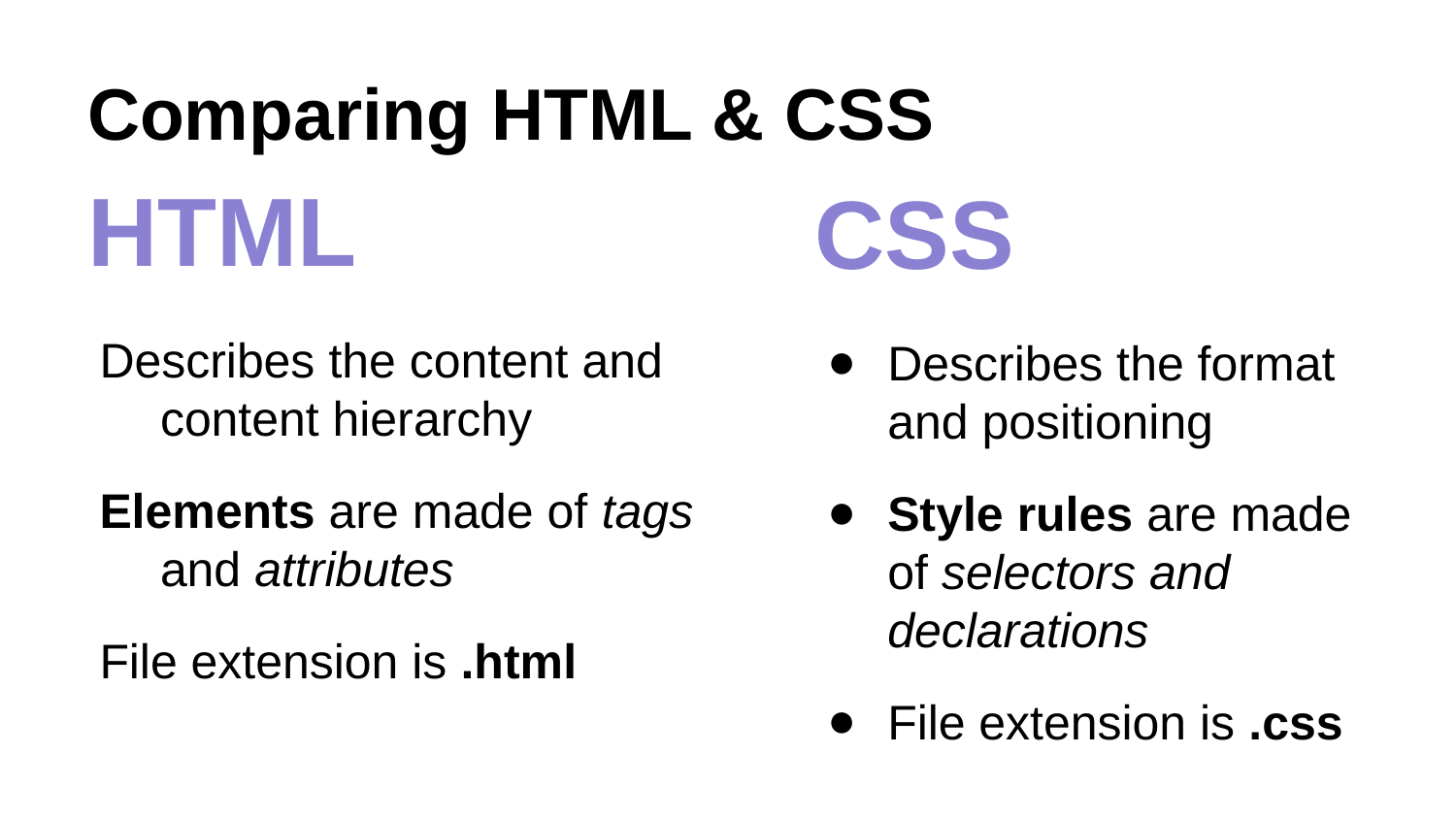

# Comparing HTML & CSS
HTML

Describes the content and content hierarchy

Elements are made of tags and attributes

File extension is .html

CSS

Describes the format and positioning

Style rules are made of selectors and declarations

File extension is .css